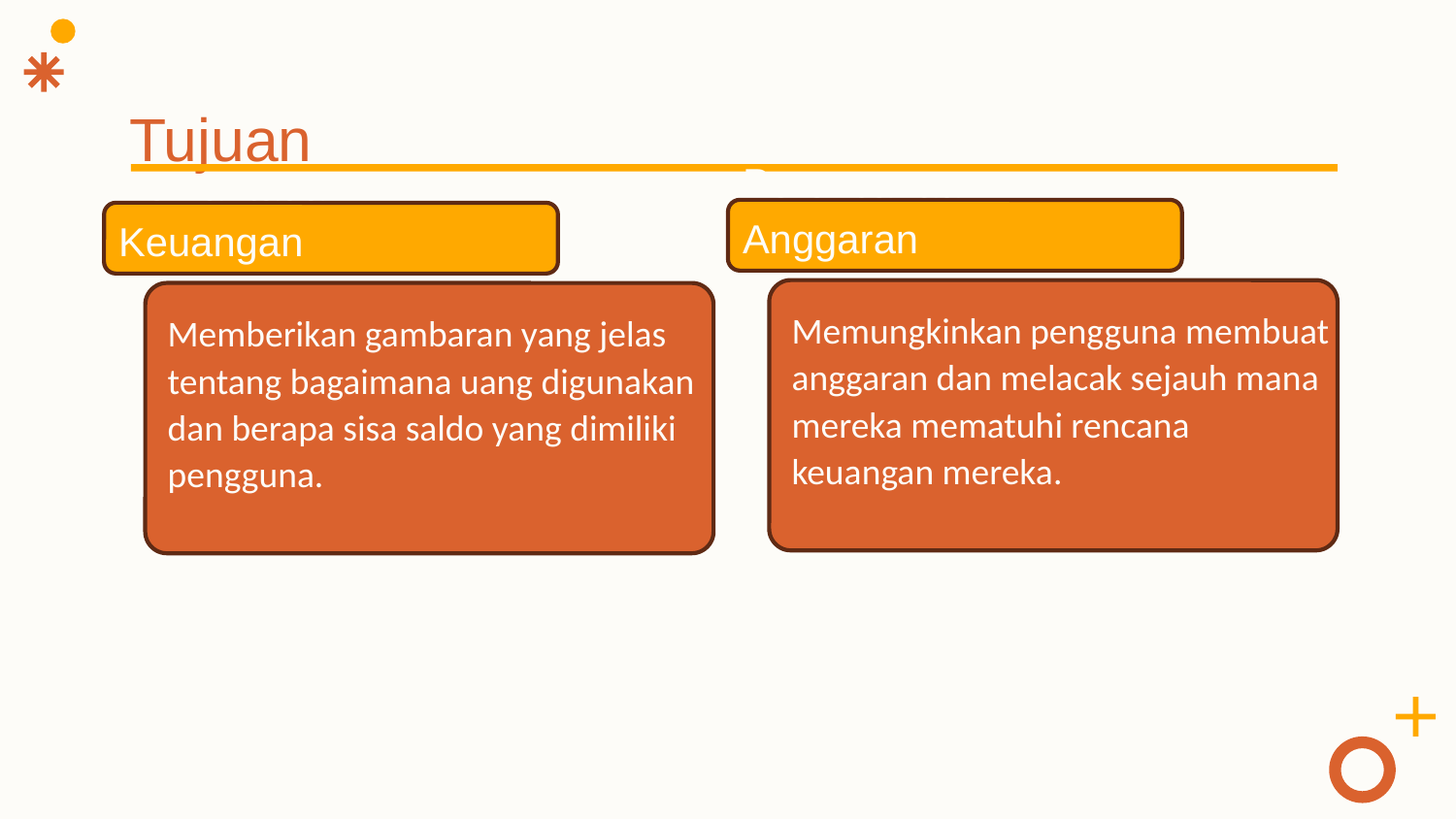

# Tujuan

Perencanaan Anggaran

Memungkinkan pengguna membuat anggaran dan melacak sejauh mana mereka mematuhi rencana keuangan mereka.

Pemantauan Keuangan

Memberikan gambaran yang jelas tentang bagaimana uang digunakan dan berapa sisa saldo yang dimiliki pengguna.